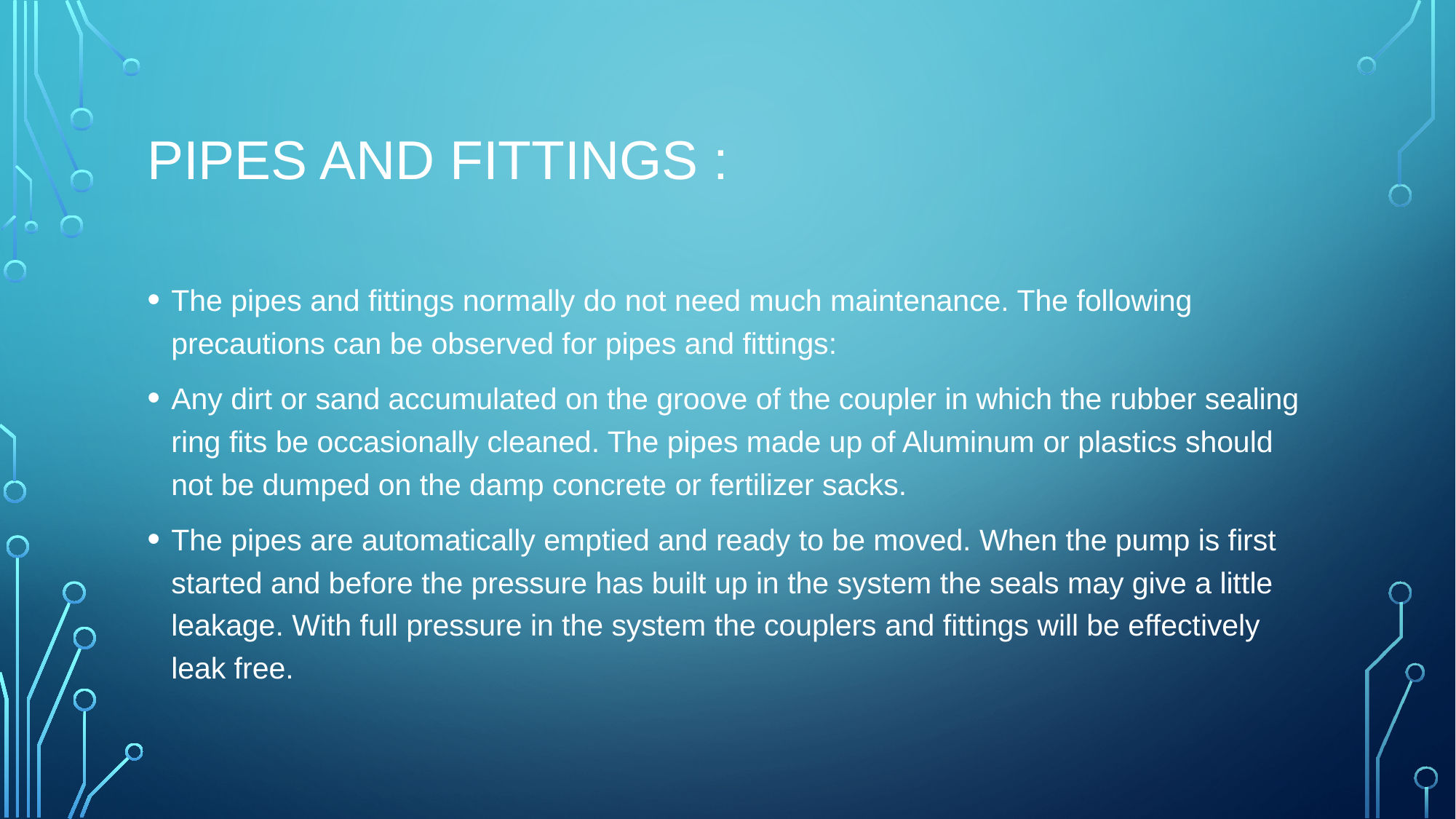

# Pipes and fittings :
The pipes and fittings normally do not need much maintenance. The following precautions can be observed for pipes and fittings:
Any dirt or sand accumulated on the groove of the coupler in which the rubber sealing ring fits be occasionally cleaned. The pipes made up of Aluminum or plastics should not be dumped on the damp concrete or fertilizer sacks.
The pipes are automatically emptied and ready to be moved. When the pump is first started and before the pressure has built up in the system the seals may give a little leakage. With full pressure in the system the couplers and fittings will be effectively leak free.